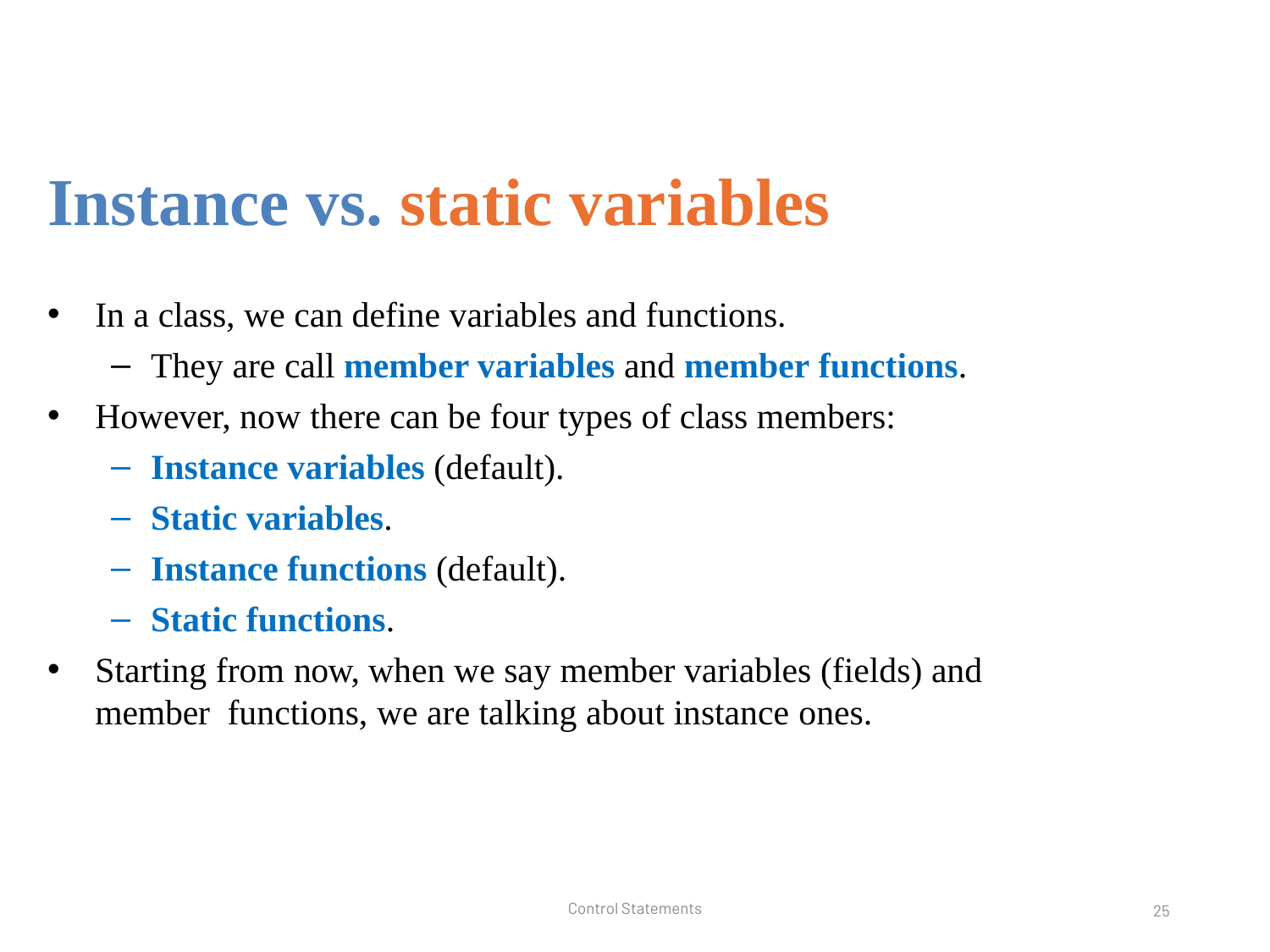

Instance vs. static variables
In a class, we can define variables and functions.
They are call member variables and member functions.
However, now there can be four types of class members:
Instance variables (default).
Static variables.
Instance functions (default).
Static functions.
Starting from now, when we say member variables (fields) and member  functions, we are talking about instance ones.
Control Statements
25